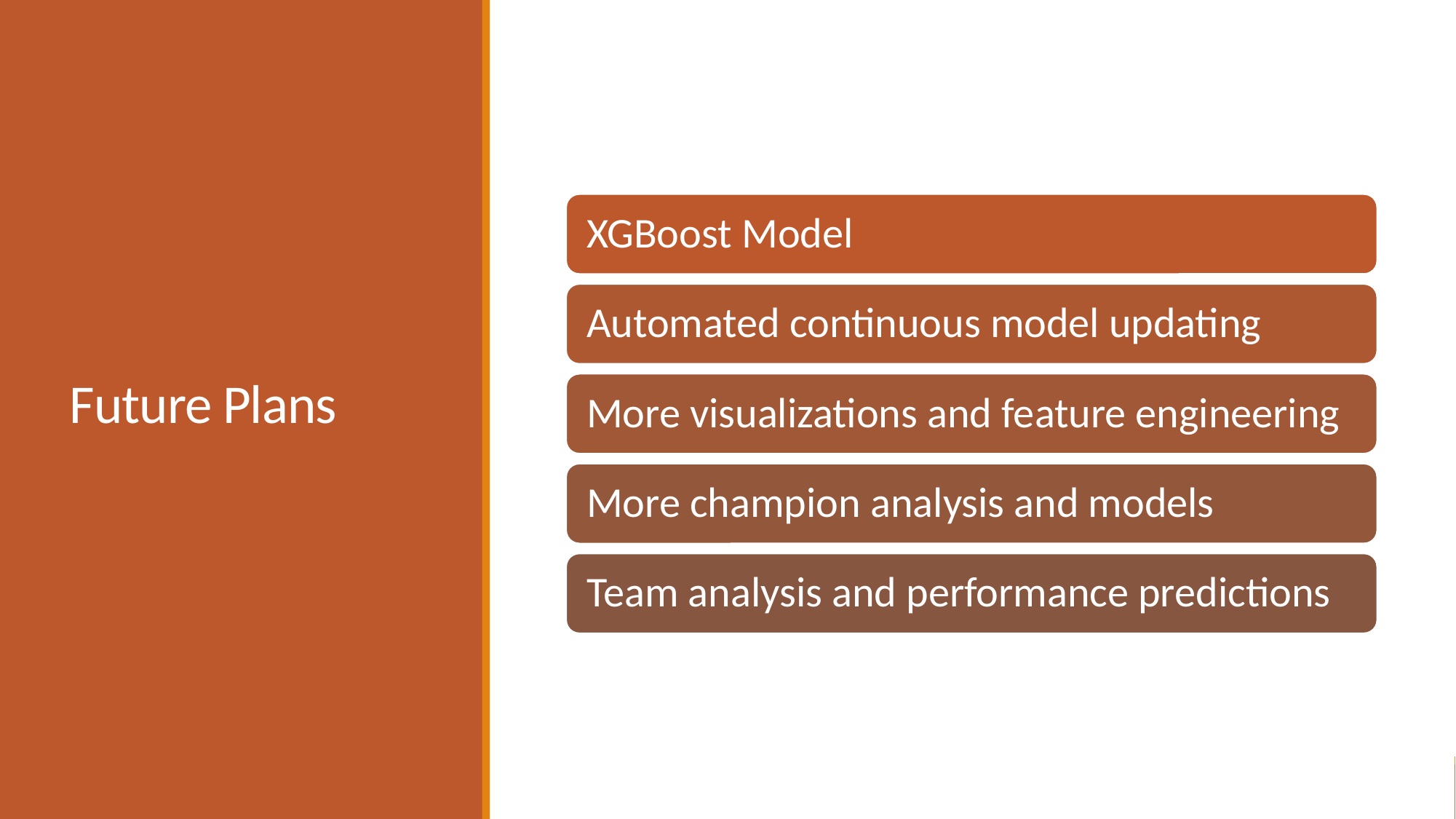

# Future Plans
XGBoost Model
Automated continuous model updating
More visualizations and feature engineering
More champion analysis and models
Team analysis and performance predictions